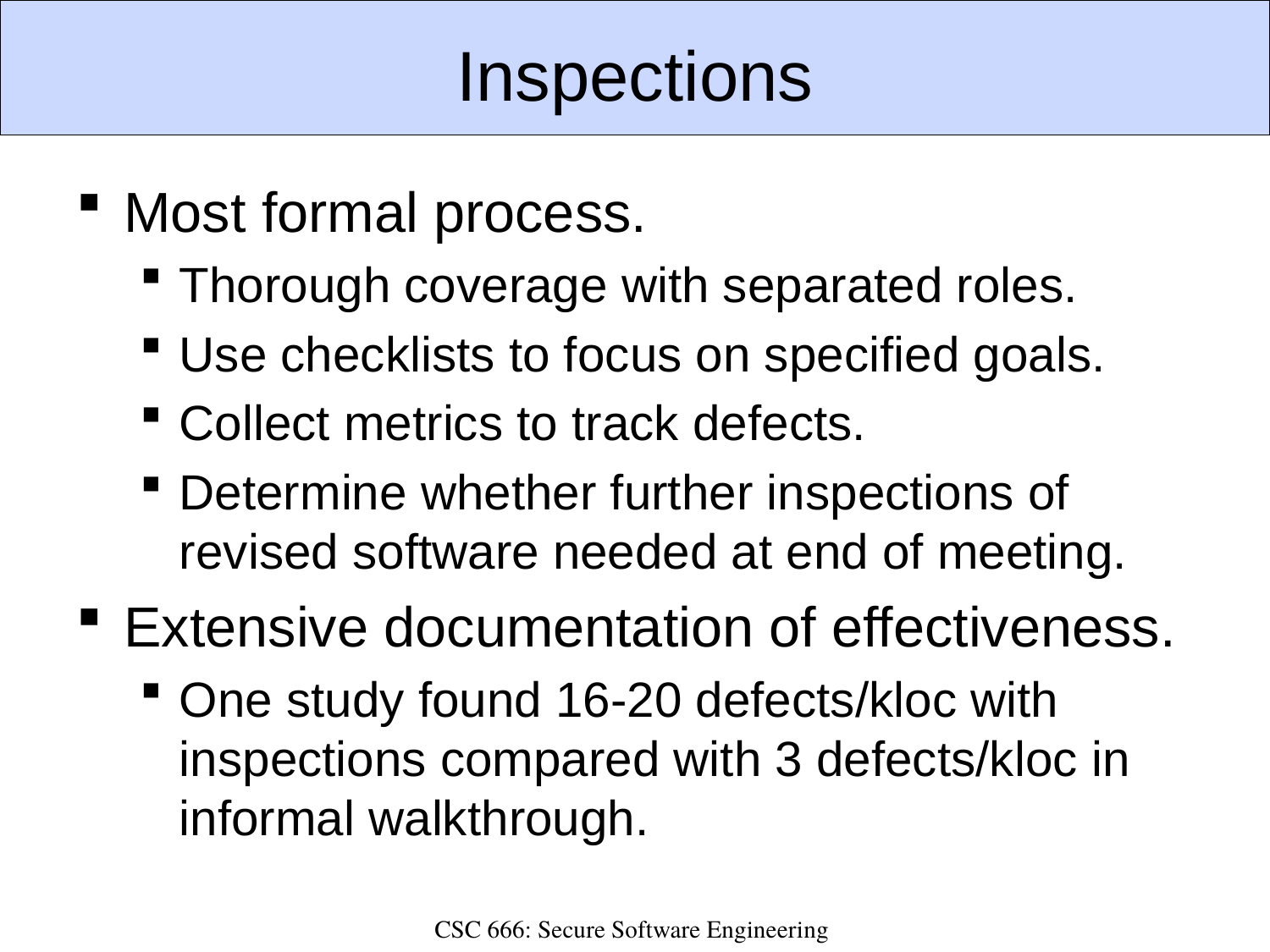

# Inspections
Most formal process.
Thorough coverage with separated roles.
Use checklists to focus on specified goals.
Collect metrics to track defects.
Determine whether further inspections of revised software needed at end of meeting.
Extensive documentation of effectiveness.
One study found 16-20 defects/kloc with inspections compared with 3 defects/kloc in informal walkthrough.
CSC 666: Secure Software Engineering